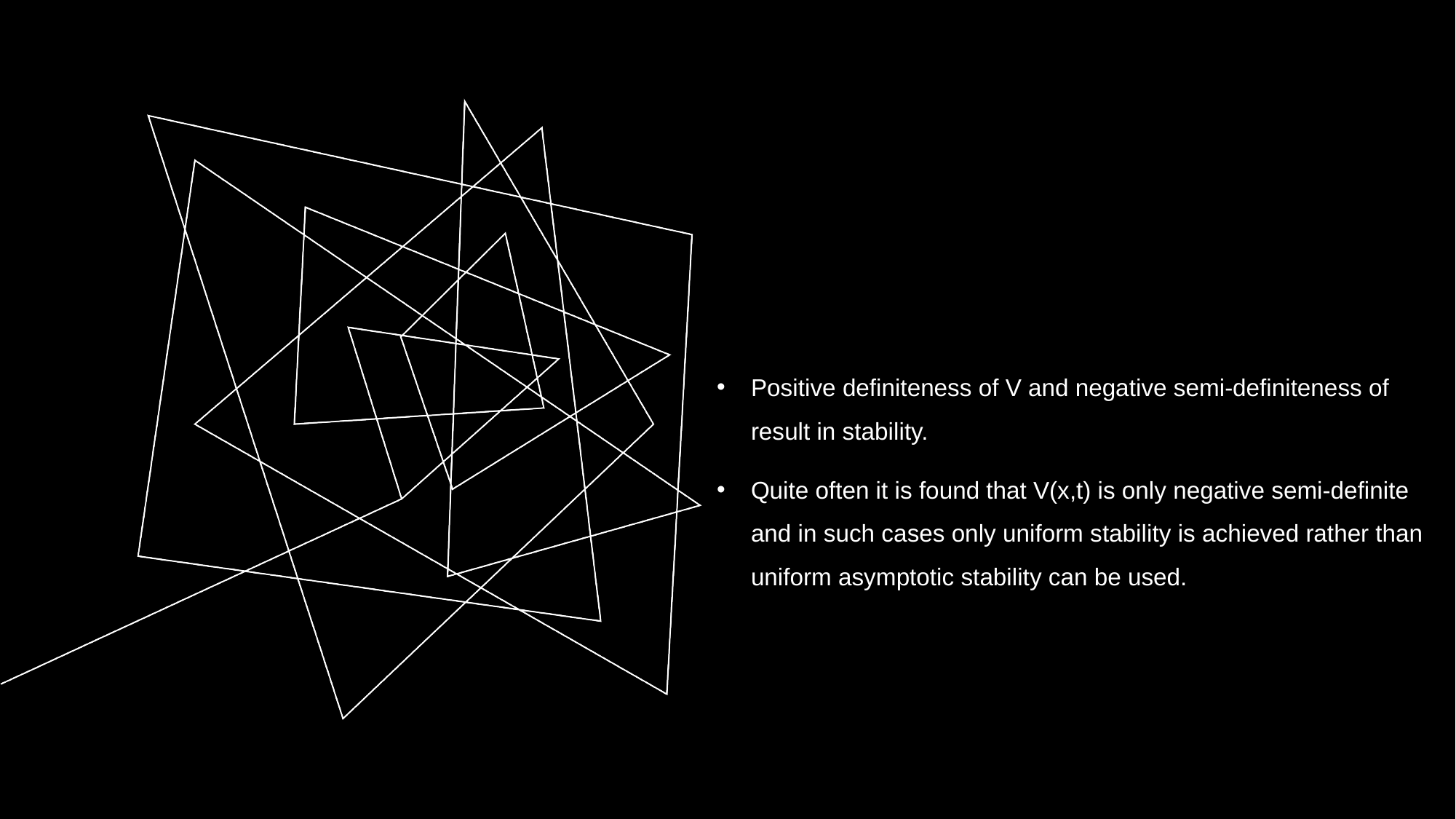

Positive definiteness of V and negative semi-definiteness of
result in stability.
Quite often it is found that V(x,t) is only negative semi-definite and in such cases only uniform stability is achieved rather than uniform asymptotic stability can be used.